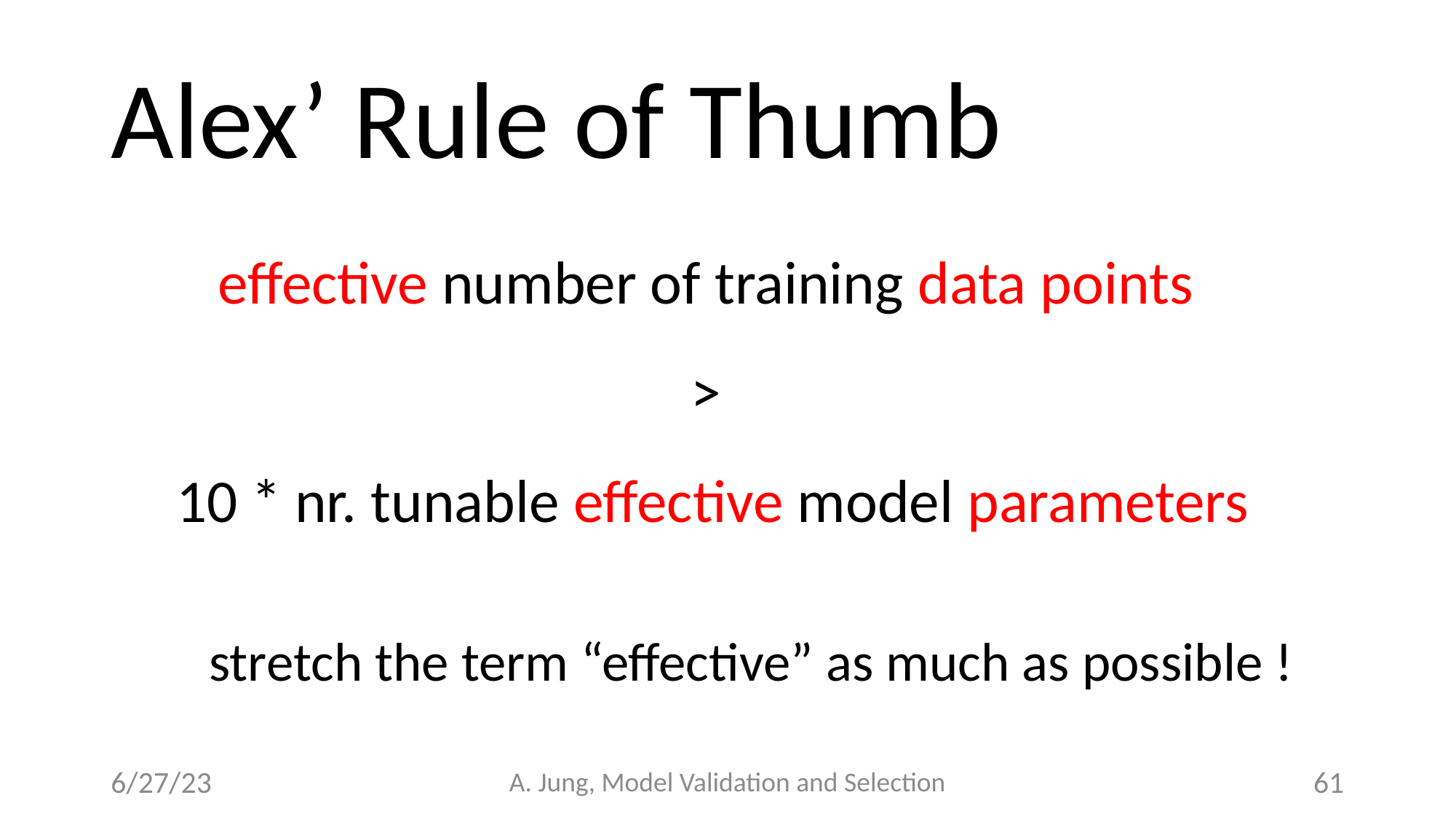

# Alex’ Rule of Thumb
effective number of training data points
>
10 * nr. tunable effective model parameters
stretch the term “effective” as much as possible !
6/27/23
A. Jung, Model Validation and Selection
61